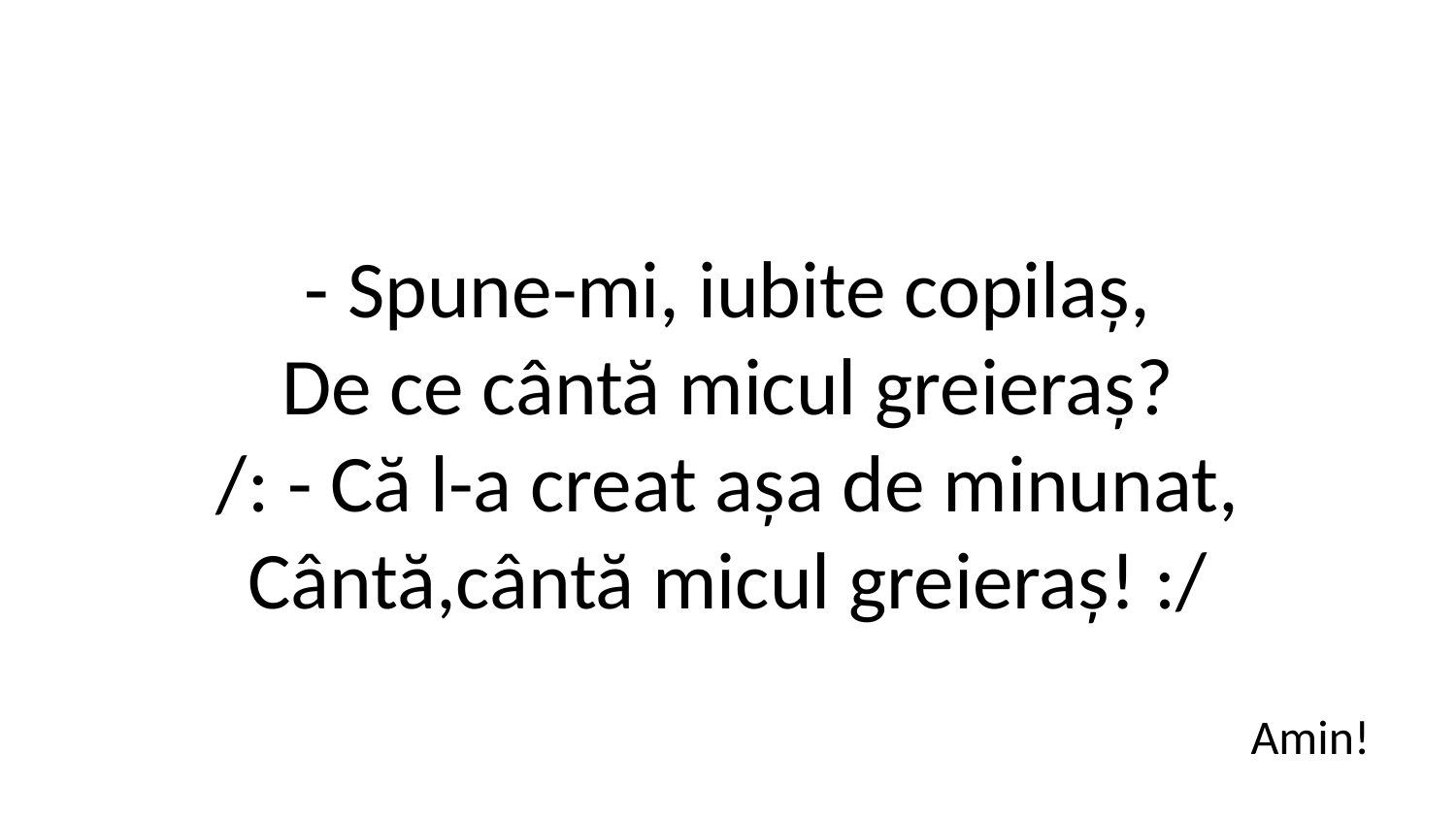

- Spune-mi, iubite copilaș,
De ce cântă micul greieraș?
/: - Că l-a creat așa de minunat,
Cântă,cântă micul greieraș! :/

Amin!